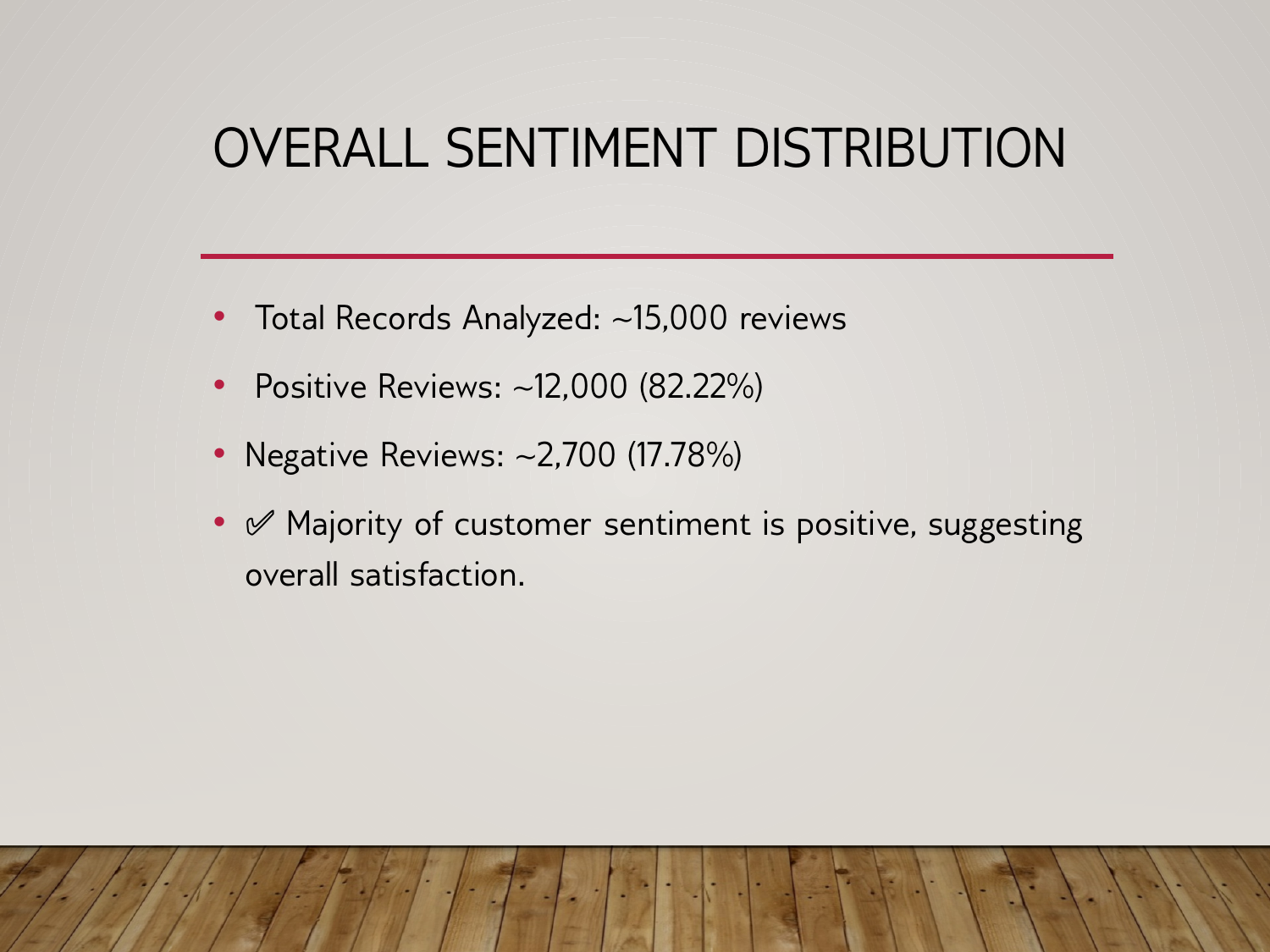

# Overall Sentiment Distribution
 Total Records Analyzed: ~15,000 reviews
 Positive Reviews: ~12,000 (82.22%)
Negative Reviews: ~2,700 (17.78%)
✅ Majority of customer sentiment is positive, suggesting overall satisfaction.